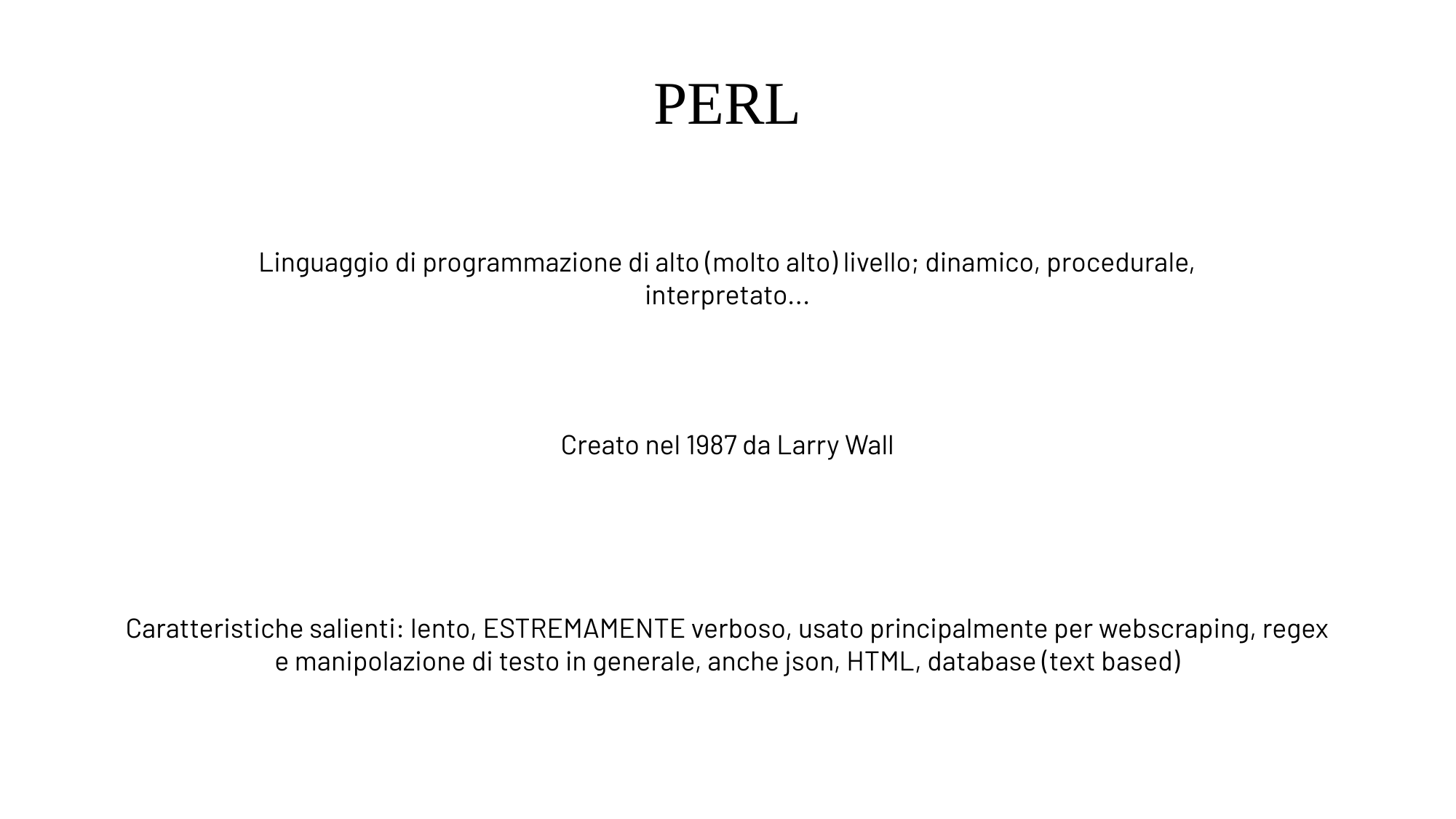

PERL
Linguaggio di programmazione di alto (molto alto) livello; dinamico, procedurale, interpretato...
Creato nel 1987 da Larry Wall
Caratteristiche salienti: lento, ESTREMAMENTE verboso, usato principalmente per webscraping, regex e manipolazione di testo in generale, anche json, HTML, database (text based)